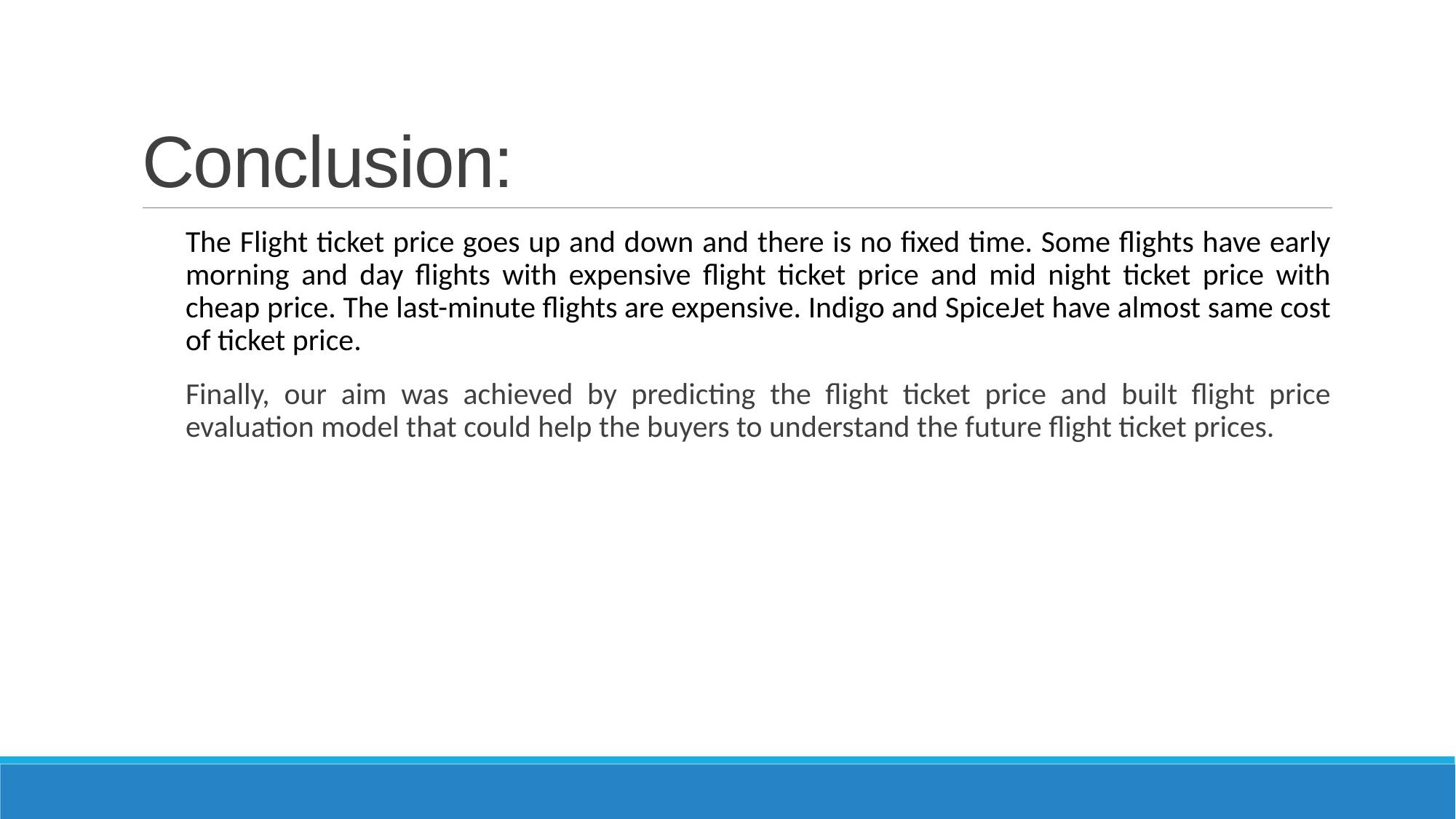

# Conclusion:
The Flight ticket price goes up and down and there is no fixed time. Some flights have early morning and day flights with expensive flight ticket price and mid night ticket price with cheap price. The last-minute flights are expensive. Indigo and SpiceJet have almost same cost of ticket price.
Finally, our aim was achieved by predicting the flight ticket price and built flight price evaluation model that could help the buyers to understand the future flight ticket prices.